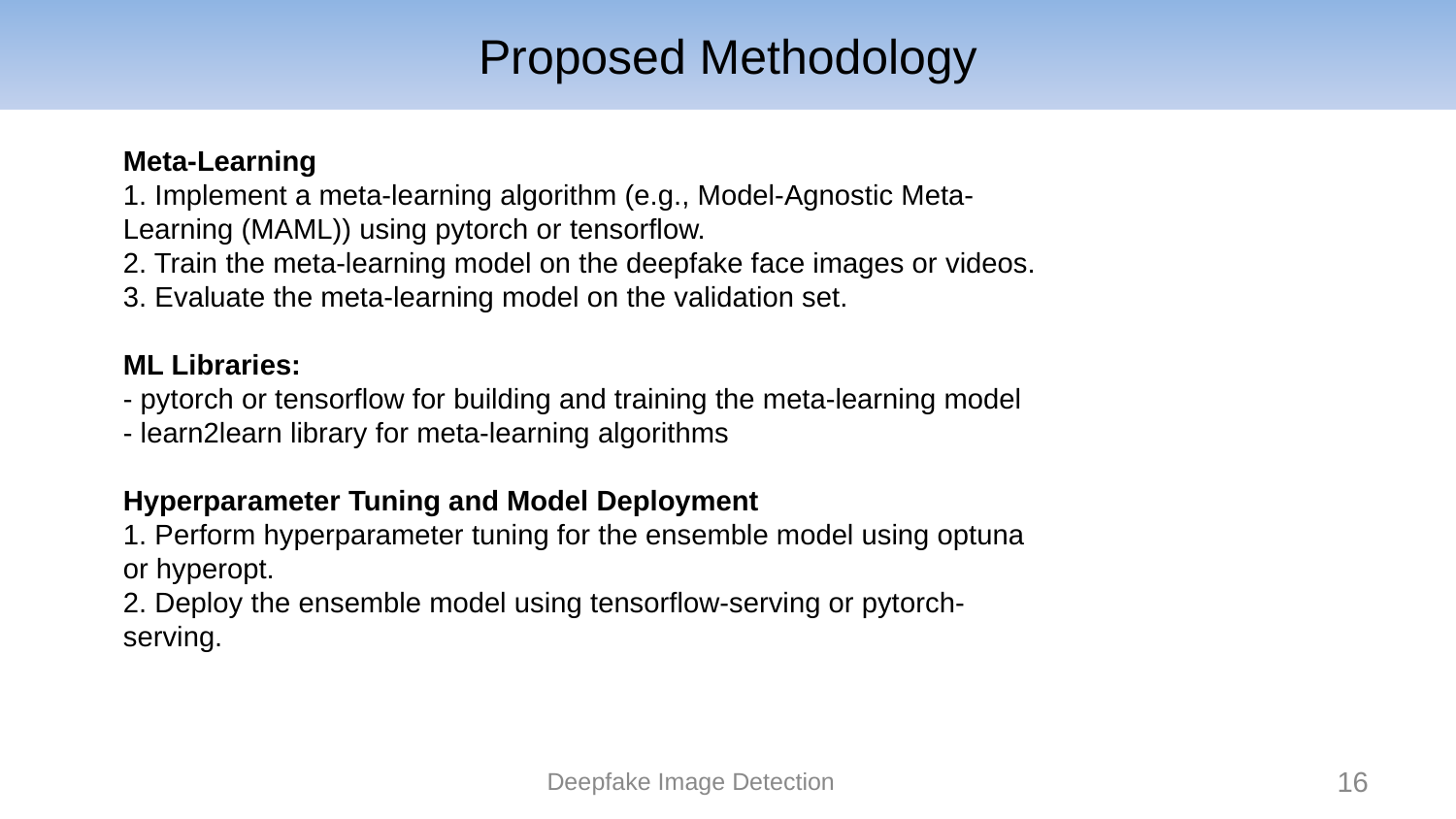

# Proposed Methodology
Meta-Learning
1. Implement a meta-learning algorithm (e.g., Model-Agnostic Meta-
Learning (MAML)) using pytorch or tensorflow.
2. Train the meta-learning model on the deepfake face images or videos.
3. Evaluate the meta-learning model on the validation set.

ML Libraries:
- pytorch or tensorflow for building and training the meta-learning model
- learn2learn library for meta-learning algorithms

Hyperparameter Tuning and Model Deployment
1. Perform hyperparameter tuning for the ensemble model using optuna or hyperopt.
2. Deploy the ensemble model using tensorflow-serving or pytorch-serving.

16
Deepfake Image Detection